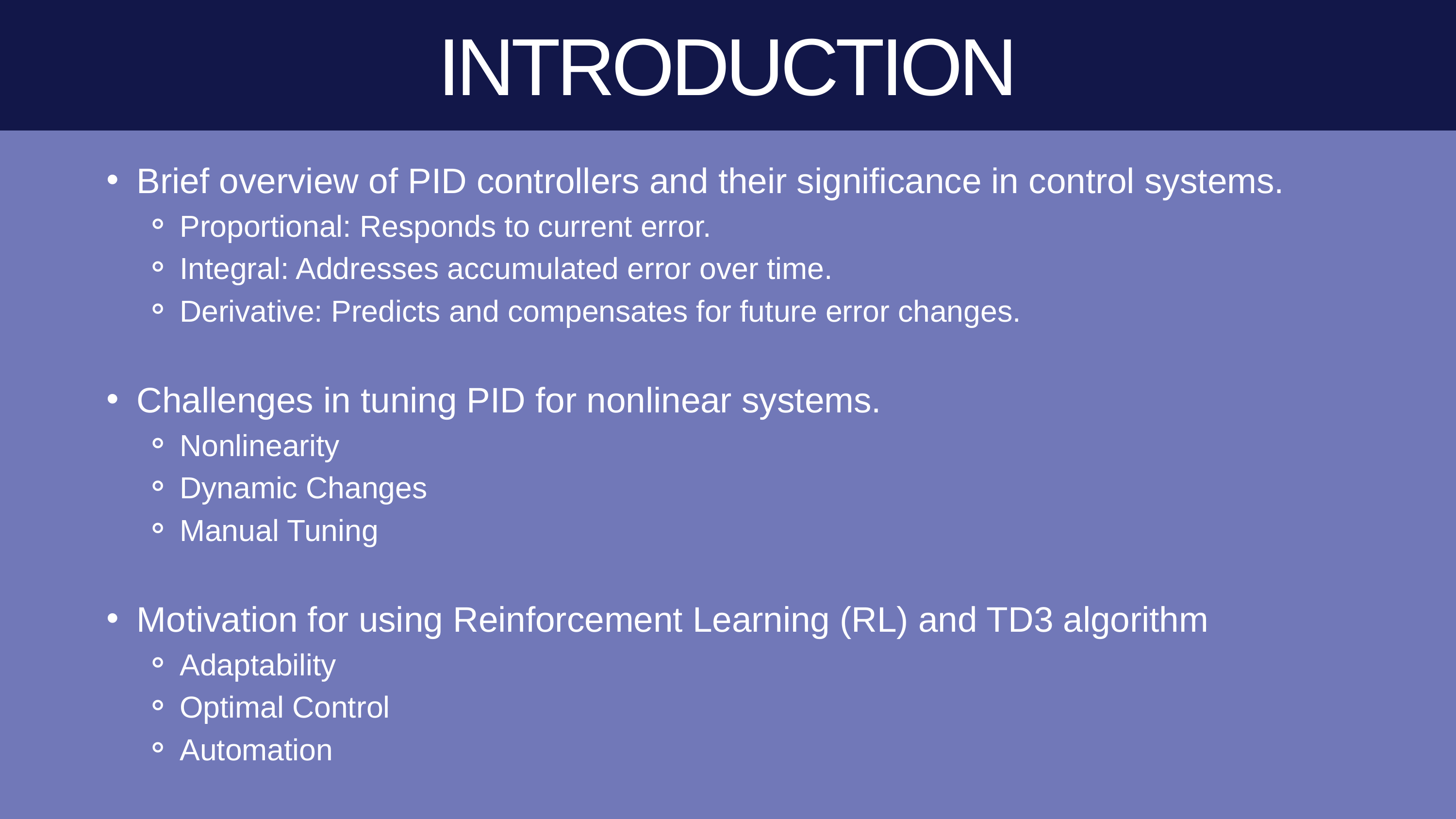

INTRODUCTION
Brief overview of PID controllers and their significance in control systems.
Proportional: Responds to current error.
Integral: Addresses accumulated error over time.
Derivative: Predicts and compensates for future error changes.

Challenges in tuning PID for nonlinear systems.
Nonlinearity
Dynamic Changes
Manual Tuning

Motivation for using Reinforcement Learning (RL) and TD3 algorithm
Adaptability
Optimal Control
Automation